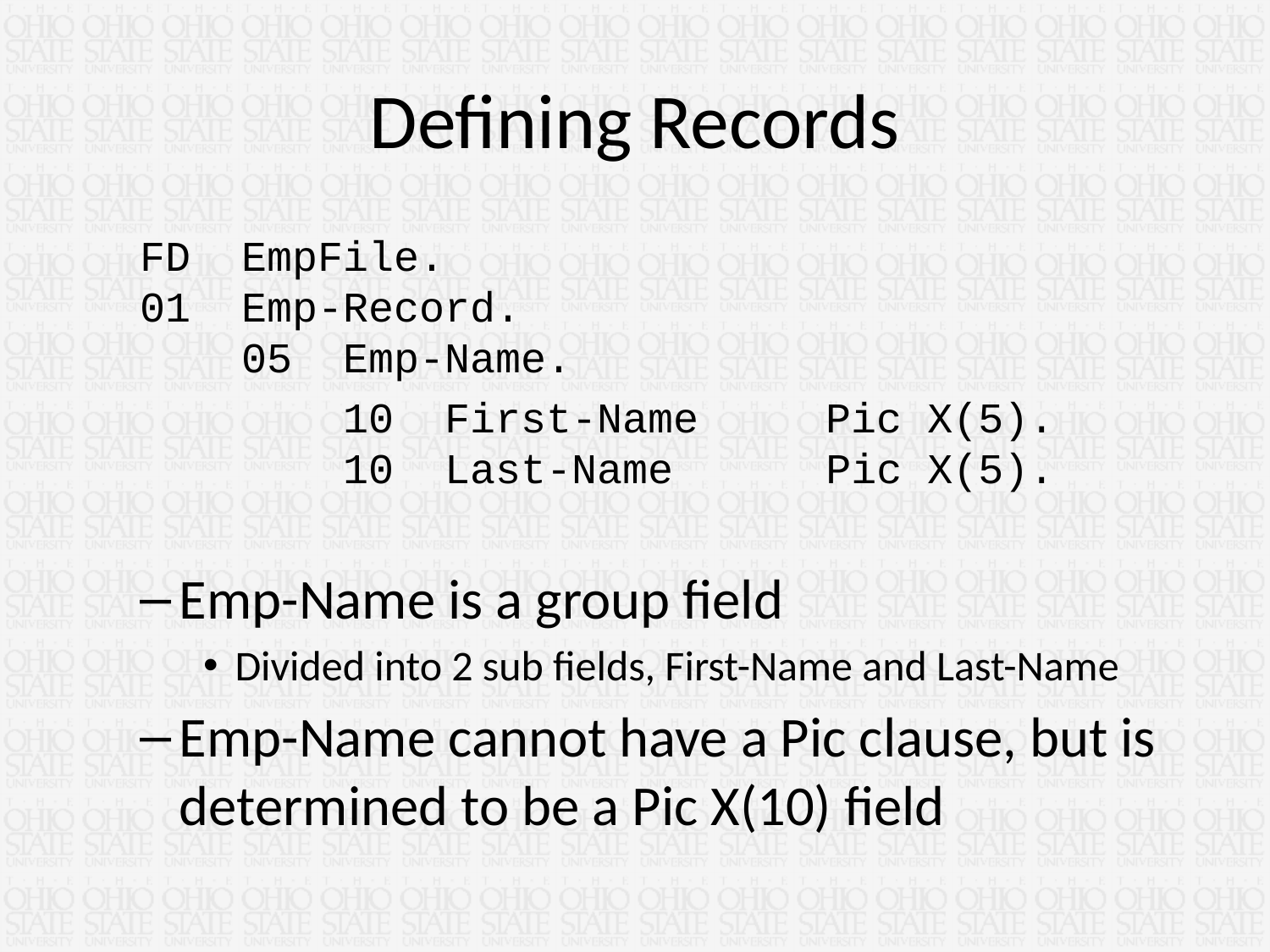

# Defining Records
FD  EmpFile.
01  Emp-Record.
    05  Emp-Name.
        10  First-Name     Pic X(5).
        10  Last-Name      Pic X(5).
Emp-Name is a group field
Divided into 2 sub fields, First-Name and Last-Name
Emp-Name cannot have a Pic clause, but is determined to be a Pic X(10) field